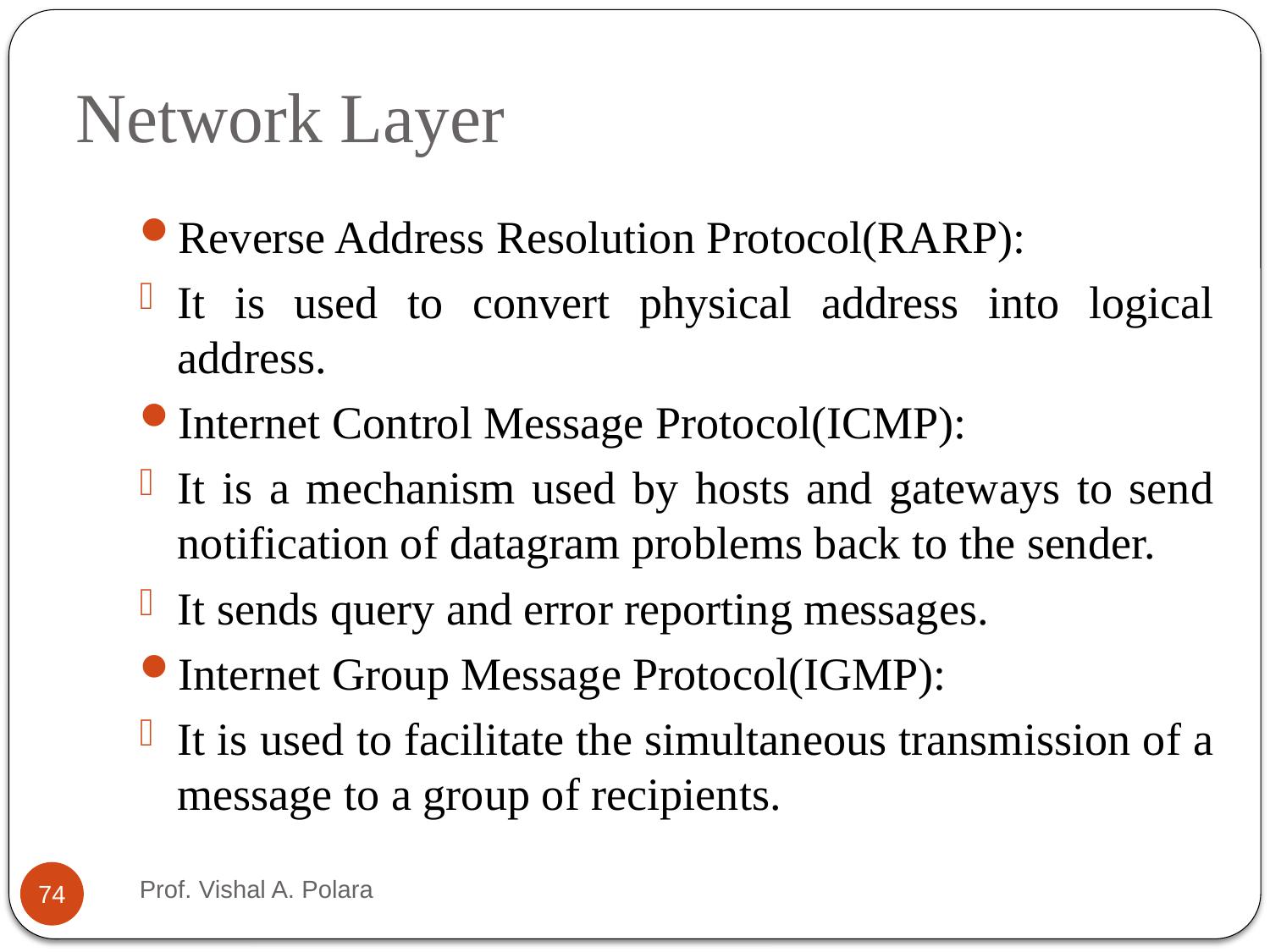

# Network Layer
Reverse Address Resolution Protocol(RARP):
It is used to convert physical address into logical address.
Internet Control Message Protocol(ICMP):
It is a mechanism used by hosts and gateways to send notification of datagram problems back to the sender.
It sends query and error reporting messages.
Internet Group Message Protocol(IGMP):
It is used to facilitate the simultaneous transmission of a message to a group of recipients.

Prof. Vishal A. Polara
74